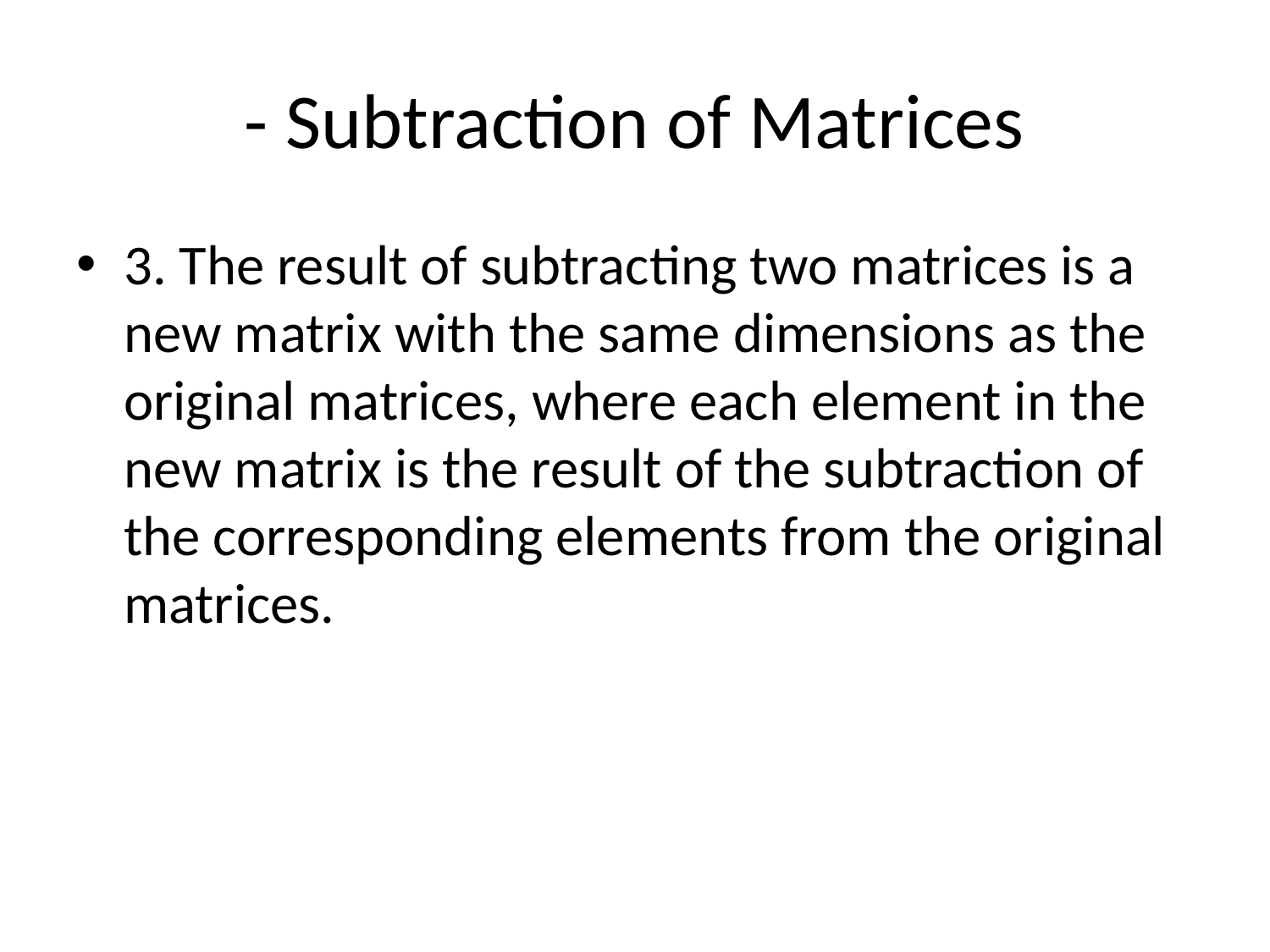

# - Subtraction of Matrices
3. The result of subtracting two matrices is a new matrix with the same dimensions as the original matrices, where each element in the new matrix is the result of the subtraction of the corresponding elements from the original matrices.